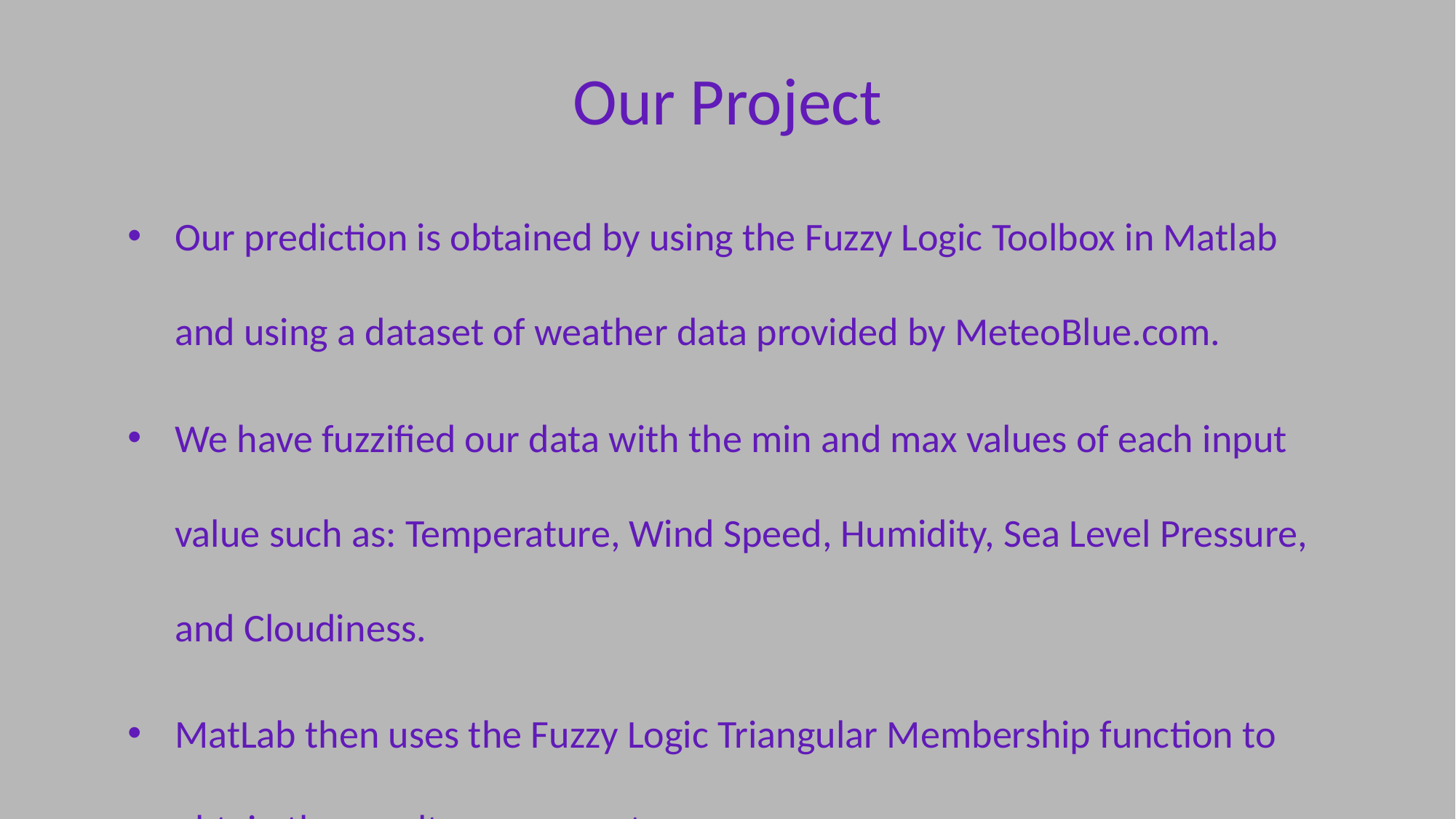

# Our Project
Our prediction is obtained by using the Fuzzy Logic Toolbox in Matlab and using a dataset of weather data provided by MeteoBlue.com.
We have fuzzified our data with the min and max values of each input value such as: Temperature, Wind Speed, Humidity, Sea Level Pressure, and Cloudiness.
MatLab then uses the Fuzzy Logic Triangular Membership function to obtain the result as a percentage.